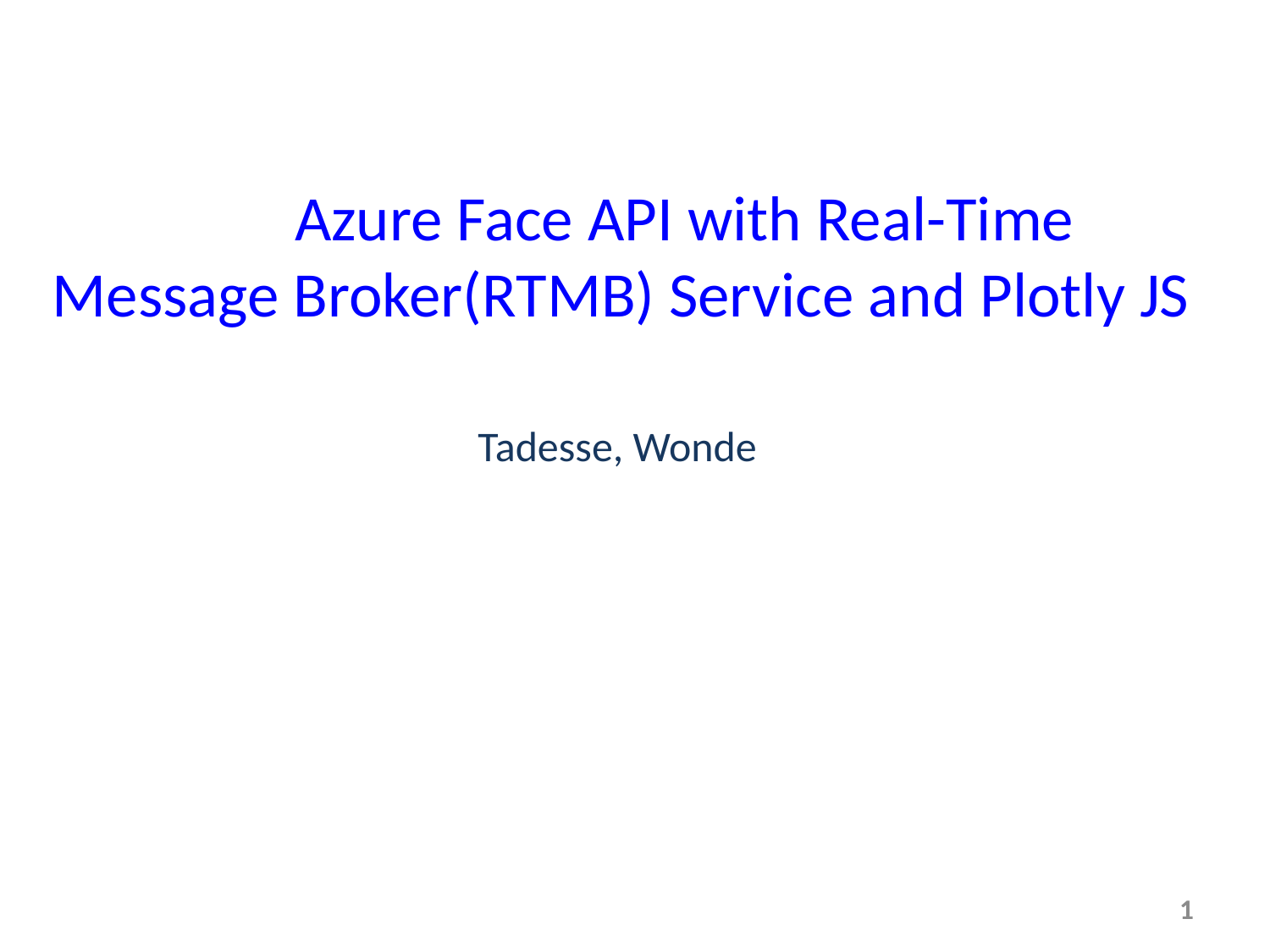

# Azure Face API with Real-Time Message Broker(RTMB) Service and Plotly JS
Tadesse, Wonde

1